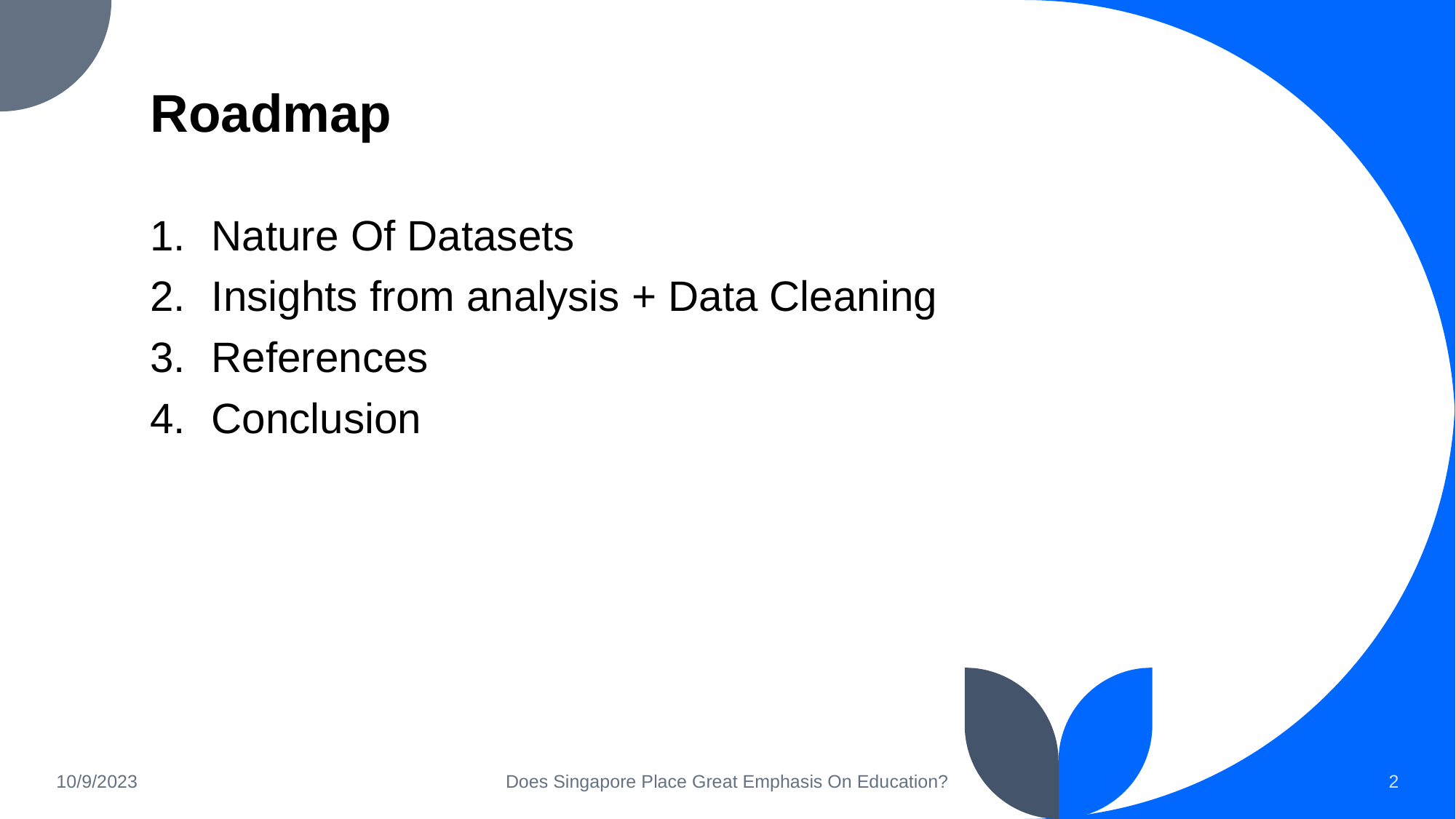

# Roadmap
Nature Of Datasets
Insights from analysis + Data Cleaning
References
Conclusion
10/9/2023
Does Singapore Place Great Emphasis On Education?
2